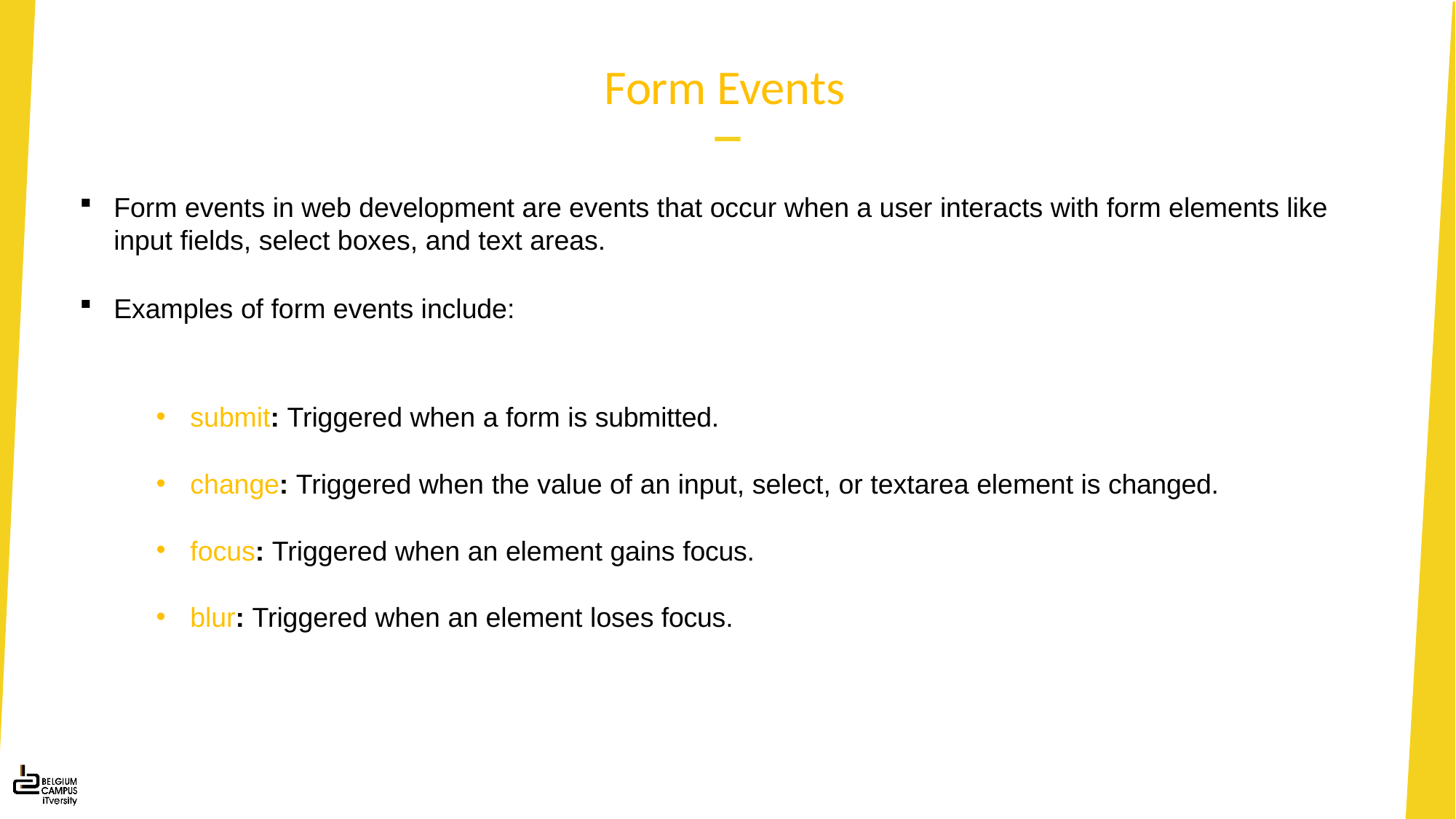

# Form Events
Form events in web development are events that occur when a user interacts with form elements like input fields, select boxes, and text areas.

Examples of form events include:
submit: Triggered when a form is submitted.

change: Triggered when the value of an input, select, or textarea element is changed.

focus: Triggered when an element gains focus.

blur: Triggered when an element loses focus.